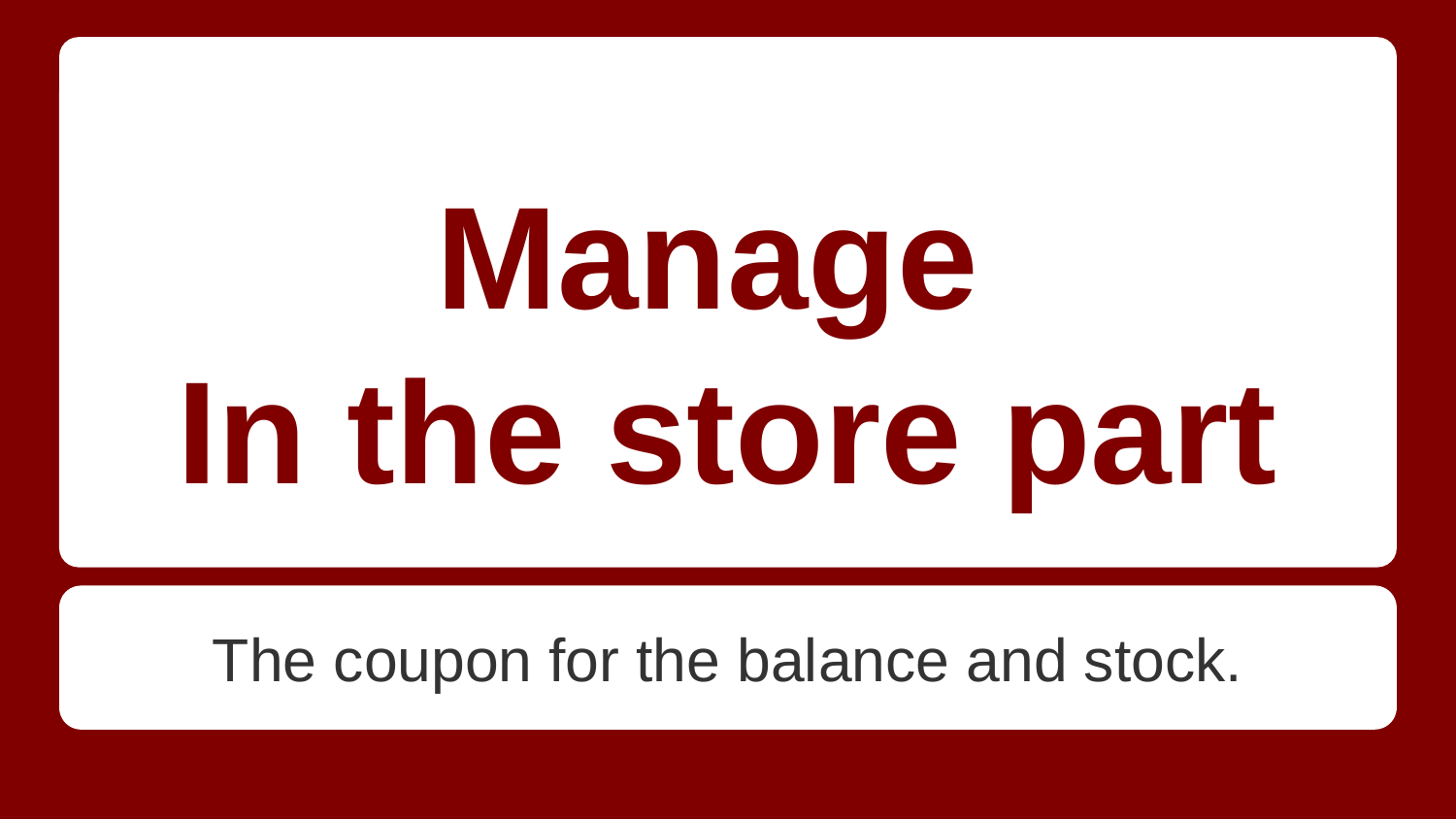

# Manage
In the store part
The coupon for the balance and stock.